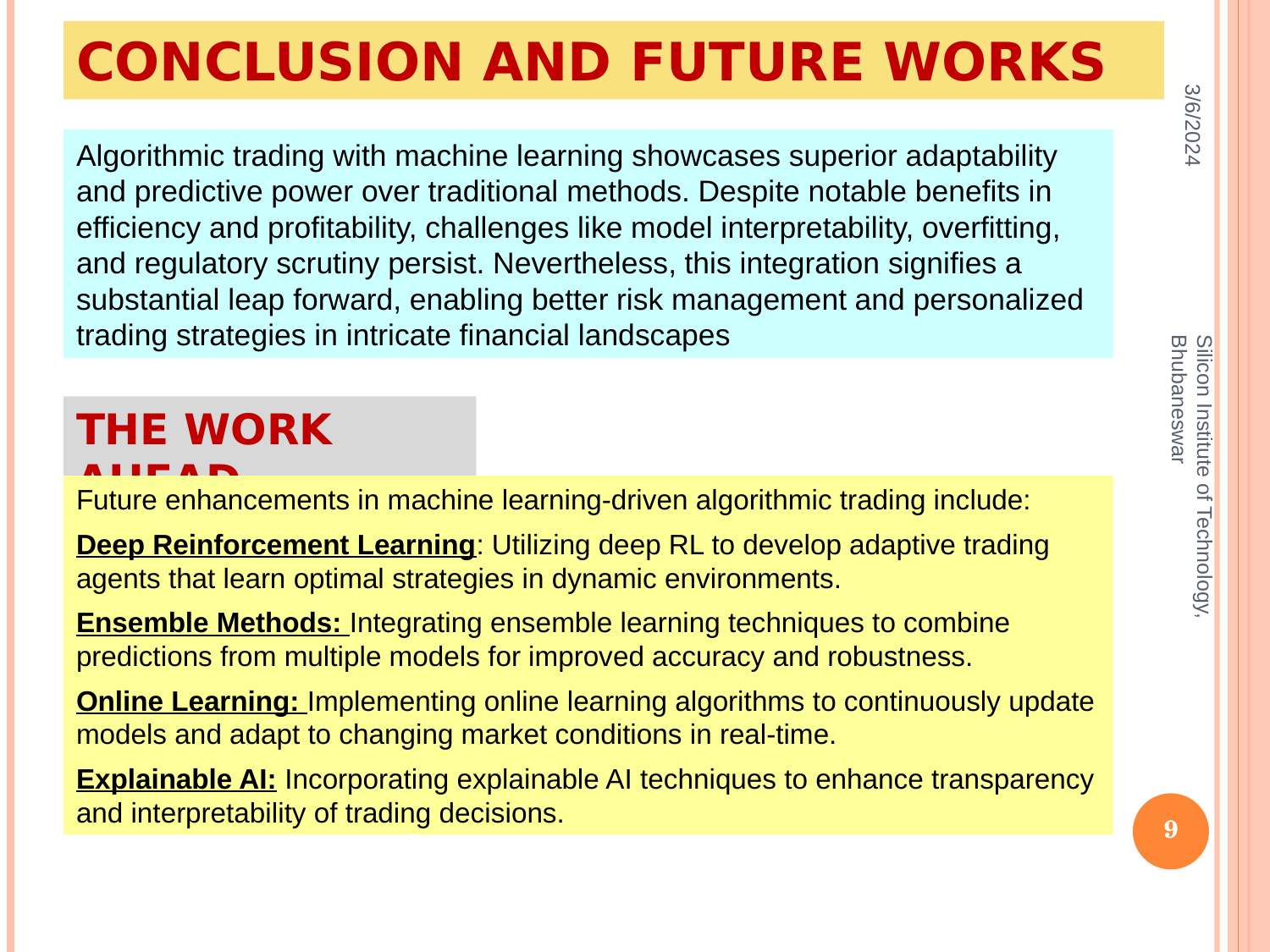

Conclusion and Future works
3/6/2024
Algorithmic trading with machine learning showcases superior adaptability and predictive power over traditional methods. Despite notable benefits in efficiency and profitability, challenges like model interpretability, overfitting, and regulatory scrutiny persist. Nevertheless, this integration signifies a substantial leap forward, enabling better risk management and personalized trading strategies in intricate financial landscapes
The Work Ahead
Future enhancements in machine learning-driven algorithmic trading include:
Deep Reinforcement Learning: Utilizing deep RL to develop adaptive trading agents that learn optimal strategies in dynamic environments.
Ensemble Methods: Integrating ensemble learning techniques to combine predictions from multiple models for improved accuracy and robustness.
Online Learning: Implementing online learning algorithms to continuously update models and adapt to changing market conditions in real-time.
Explainable AI: Incorporating explainable AI techniques to enhance transparency and interpretability of trading decisions.
Silicon Institute of Technology, Bhubaneswar
9